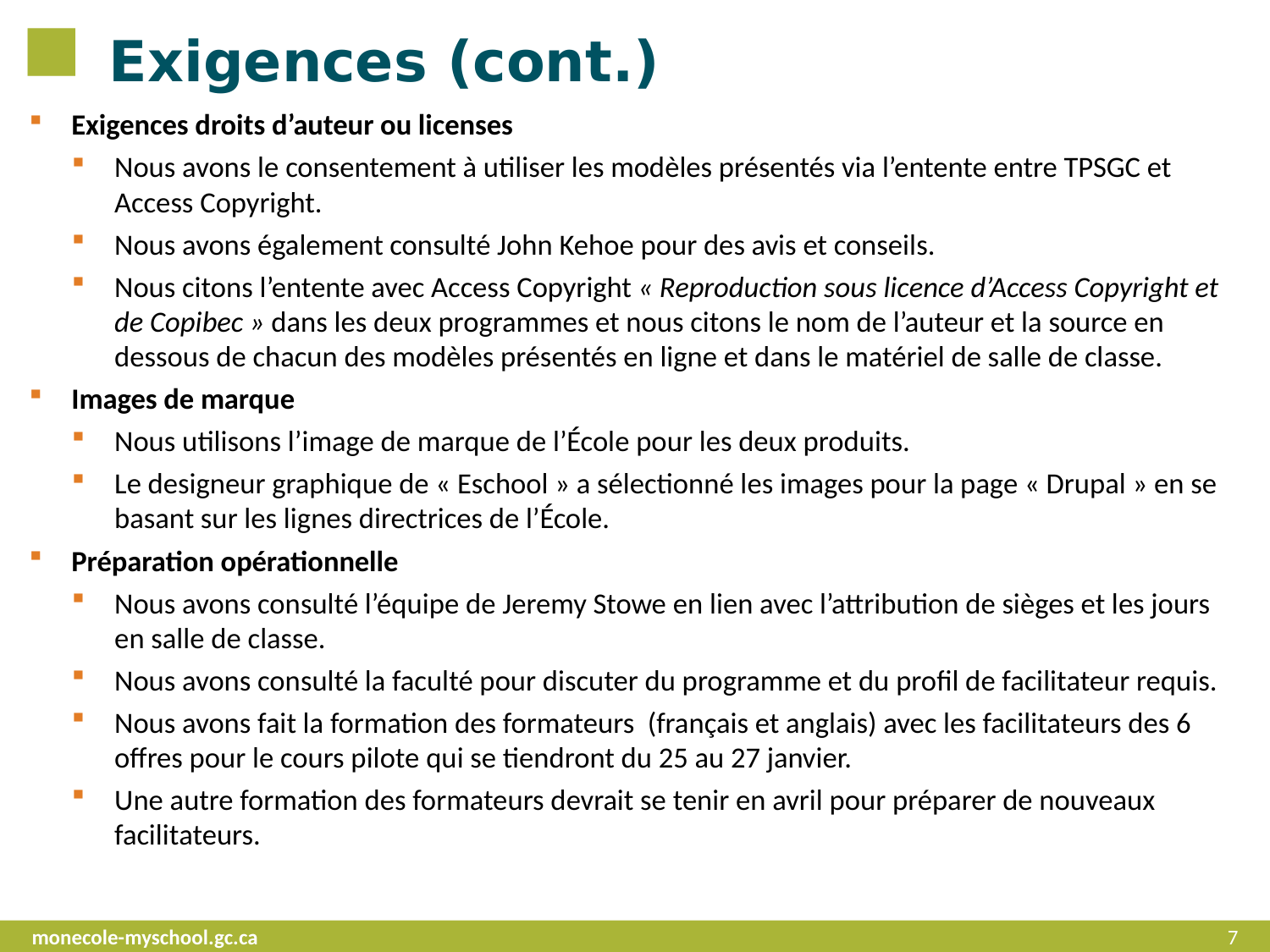

# Exigences (cont.)
Exigences droits d’auteur ou licenses
Nous avons le consentement à utiliser les modèles présentés via l’entente entre TPSGC et Access Copyright.
Nous avons également consulté John Kehoe pour des avis et conseils.
Nous citons l’entente avec Access Copyright « Reproduction sous licence d’Access Copyright et de Copibec » dans les deux programmes et nous citons le nom de l’auteur et la source en dessous de chacun des modèles présentés en ligne et dans le matériel de salle de classe.
Images de marque
Nous utilisons l’image de marque de l’École pour les deux produits.
Le designeur graphique de « Eschool » a sélectionné les images pour la page « Drupal » en se basant sur les lignes directrices de l’École.
Préparation opérationnelle
Nous avons consulté l’équipe de Jeremy Stowe en lien avec l’attribution de sièges et les jours en salle de classe.
Nous avons consulté la faculté pour discuter du programme et du profil de facilitateur requis.
Nous avons fait la formation des formateurs  (français et anglais) avec les facilitateurs des 6 offres pour le cours pilote qui se tiendront du 25 au 27 janvier.
Une autre formation des formateurs devrait se tenir en avril pour préparer de nouveaux facilitateurs.

monecole-myschool.gc.ca
7